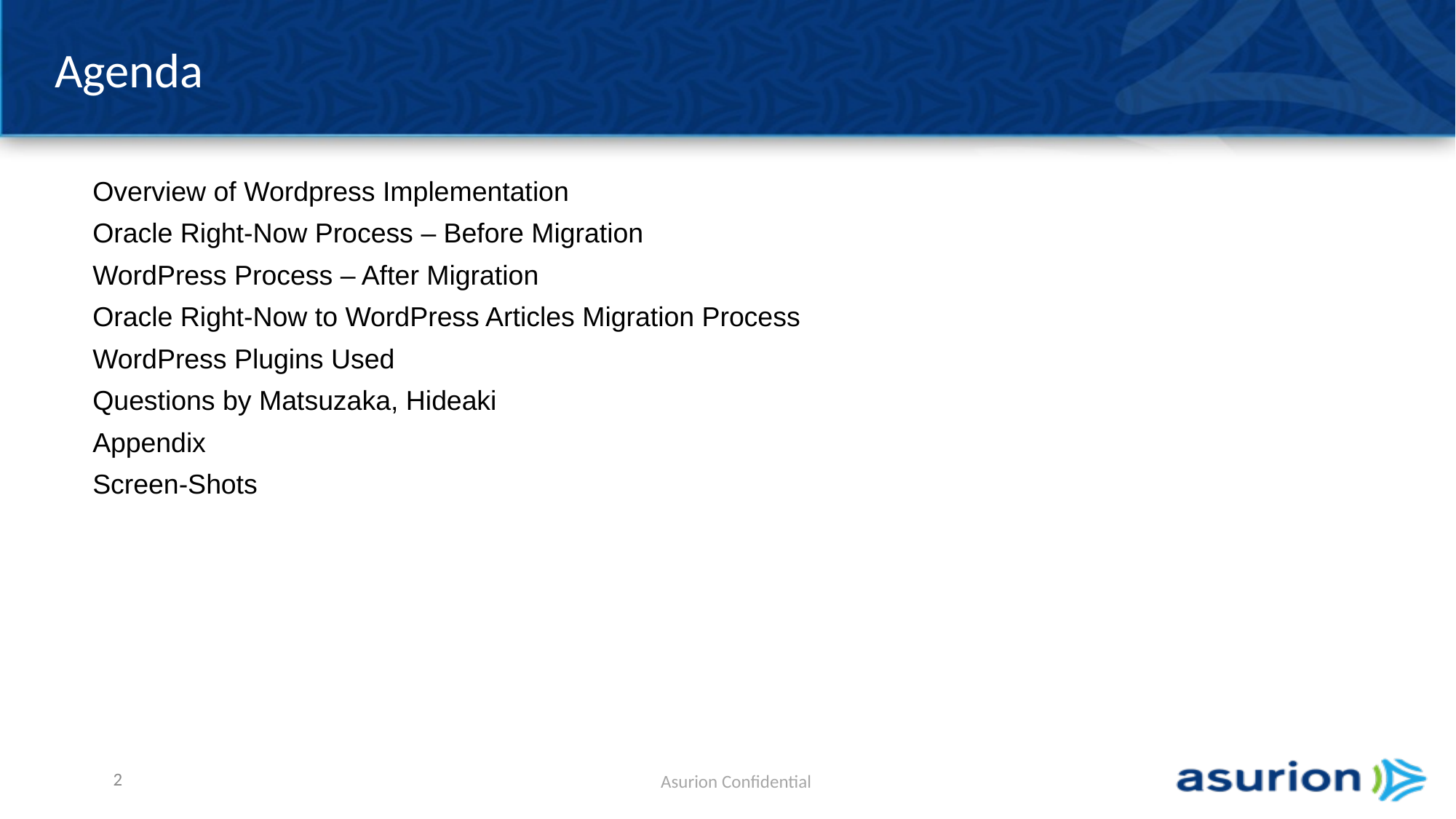

# Agenda
Overview of Wordpress Implementation
Oracle Right-Now Process – Before Migration
WordPress Process – After Migration
Oracle Right-Now to WordPress Articles Migration Process
WordPress Plugins Used
Questions by Matsuzaka, Hideaki
Appendix
Screen-Shots